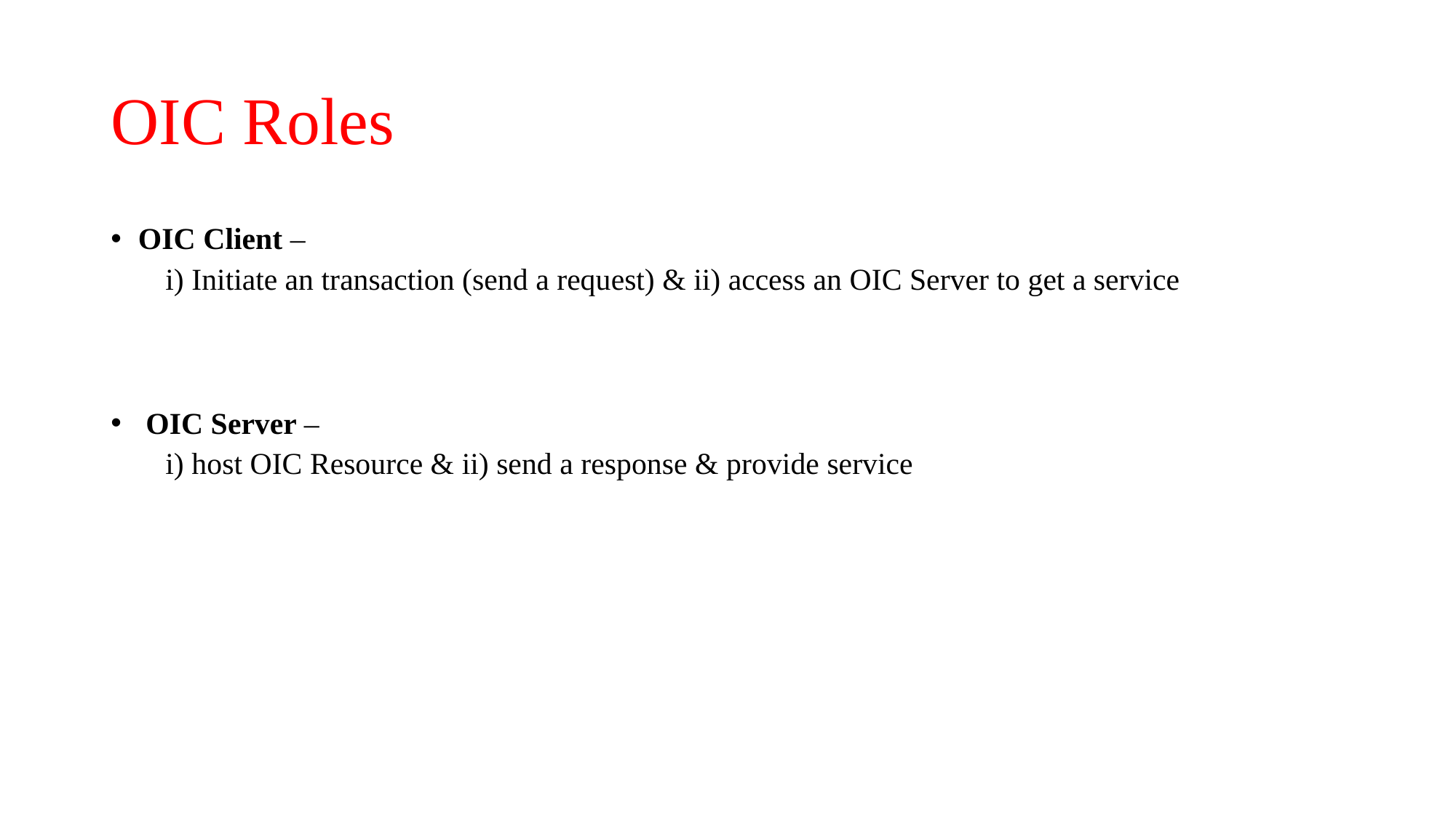

# OIC Roles
OIC Client –
i) Initiate an transaction (send a request) & ii) access an OIC Server to get a service

 OIC Server –
i) host OIC Resource & ii) send a response & provide service